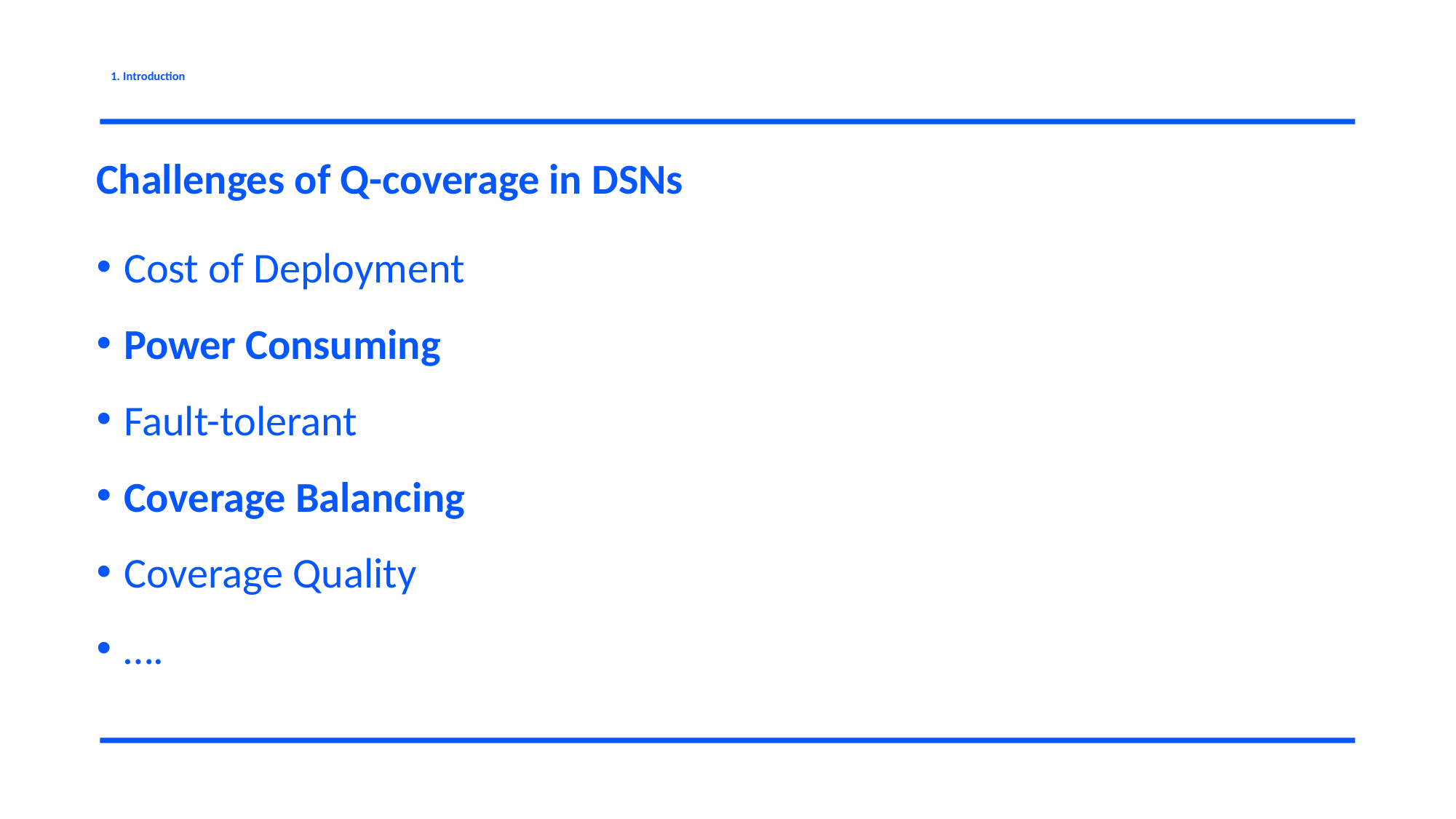

# 1. Introduction
Challenges of Q-coverage in DSNs
Cost of Deployment
Power Consuming
Fault-tolerant
Coverage Balancing
Coverage Quality
….